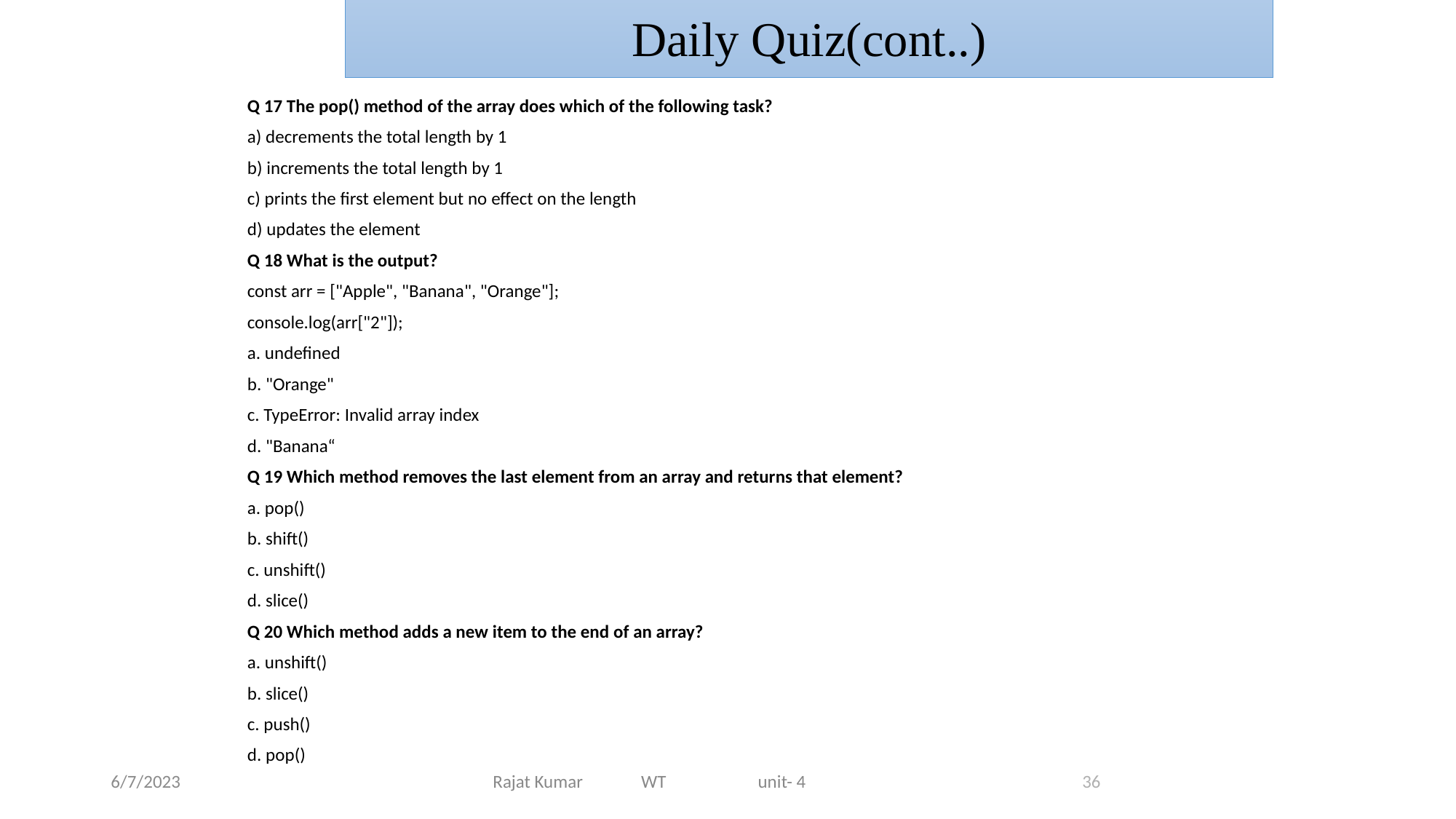

Daily Quiz(cont..)

Q 17 The pop() method of the array does which of the following task?
a) decrements the total length by 1
b) increments the total length by 1
c) prints the first element but no effect on the length
d) updates the element
Q 18 What is the output?
const arr = ["Apple", "Banana", "Orange"];
console.log(arr["2"]);
a. undefined
b. "Orange"
c. TypeError: Invalid array index
d. "Banana“
Q 19 Which method removes the last element from an array and returns that element?
a. pop()
b. shift()
c. unshift()
d. slice()
Q 20 Which method adds a new item to the end of an array?
a. unshift()
b. slice()
c. push()
d. pop()

6/7/2023
Rajat Kumar              WT                      unit- 4
36